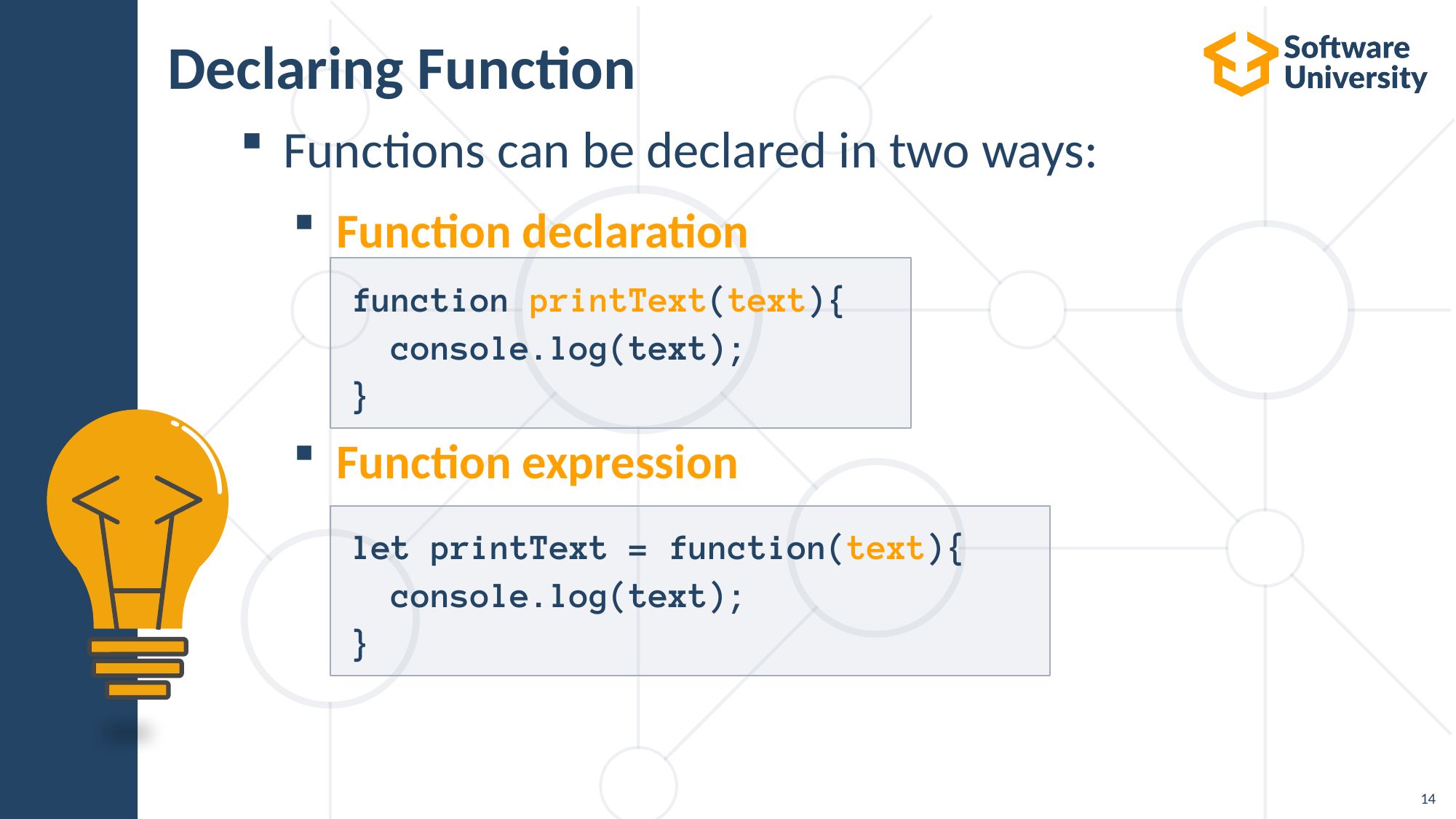

# Declaring Function
Functions can be declared in two ways:
Function declaration

Function expression

function printText(text){
  console.log(text);
}
let printText = function(text){
  console.log(text);
}
14